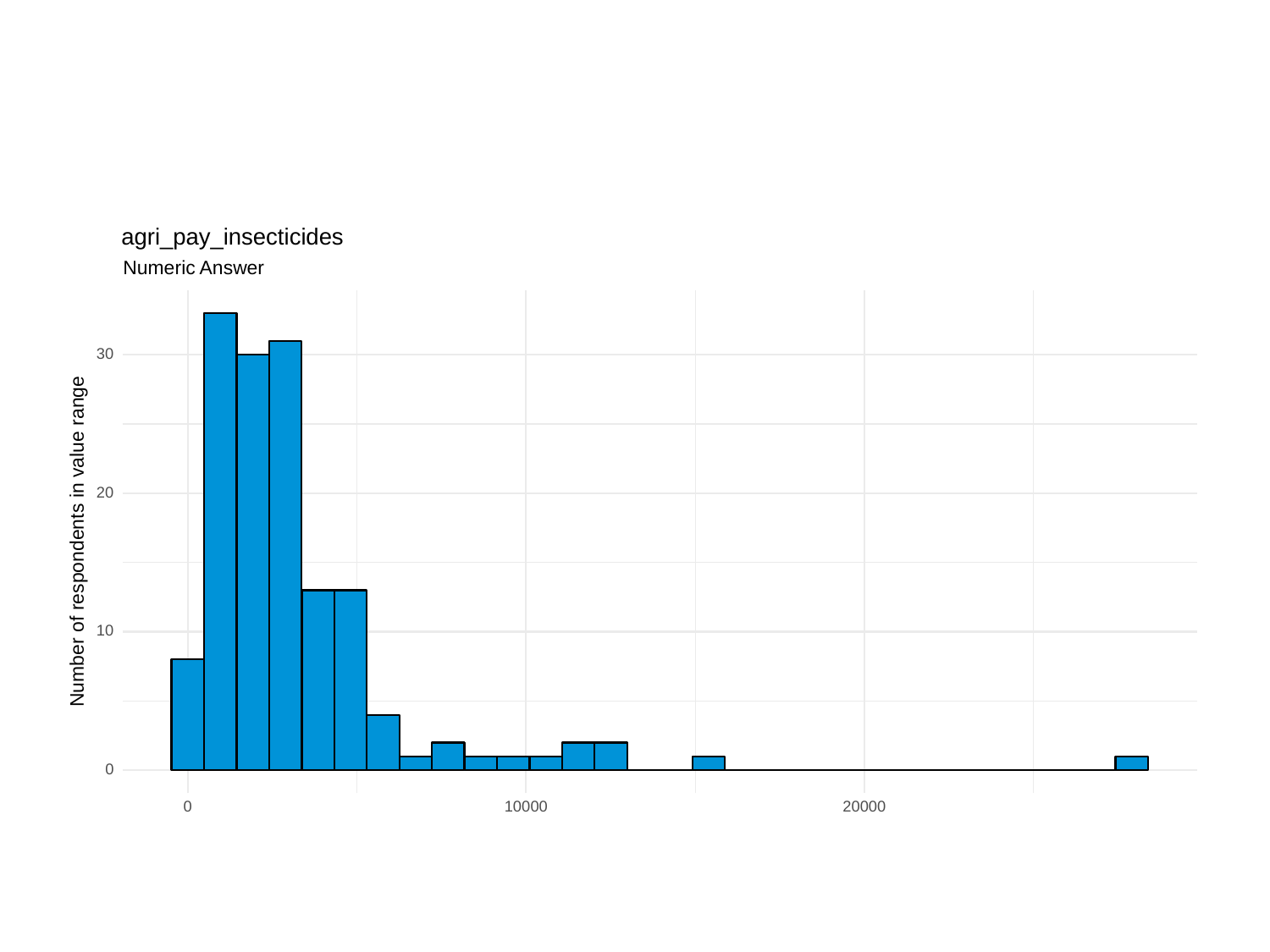

agri_pay_insecticides
Numeric Answer

30

20

Number of respondents in value range

10

0

0
10000
20000